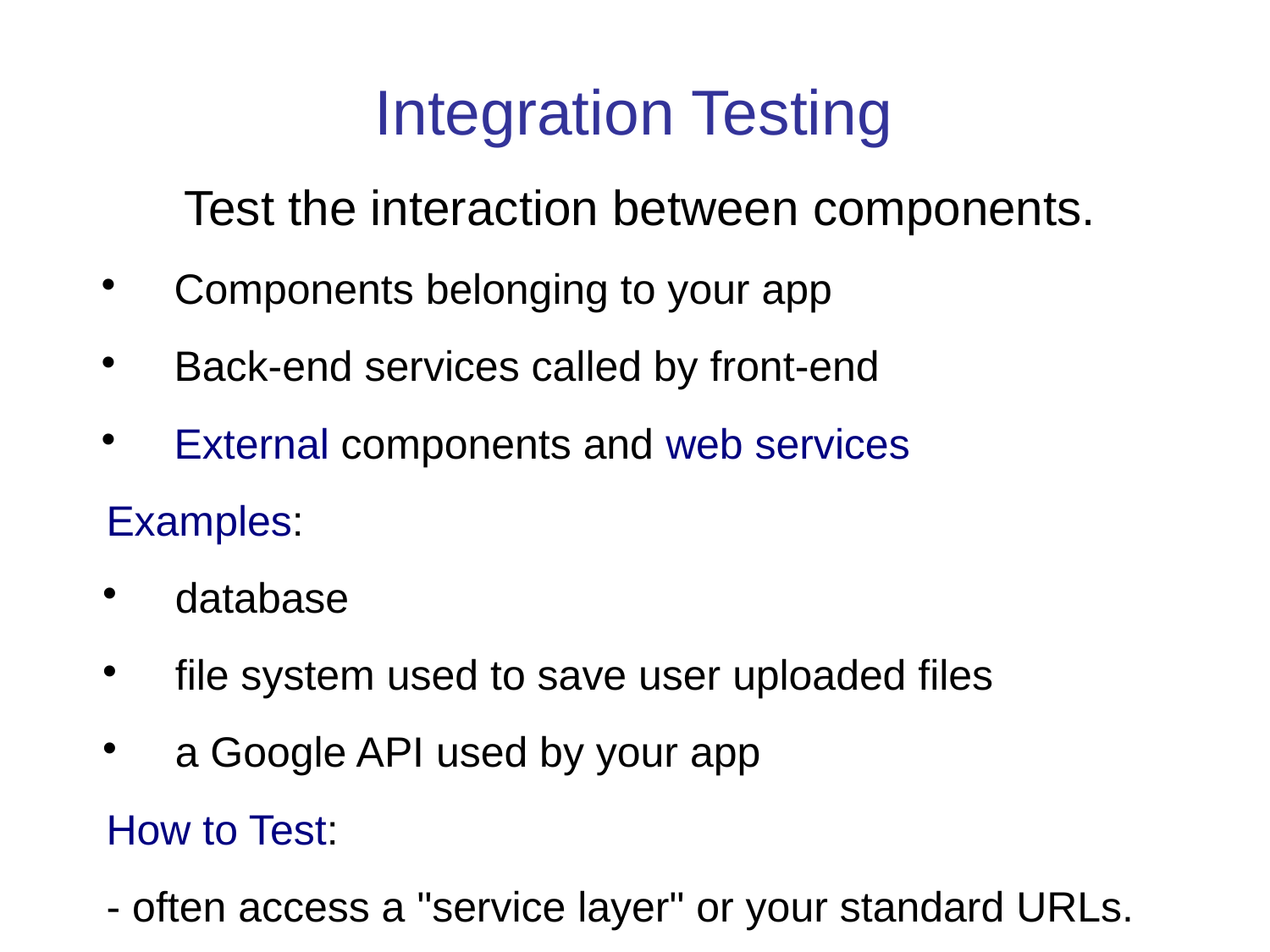

Integration Testing
Test the interaction between components.
Components belonging to your app
Back-end services called by front-end
External components and web services
Examples:
database
file system used to save user uploaded files
a Google API used by your app
How to Test:
- often access a "service layer" or your standard URLs.